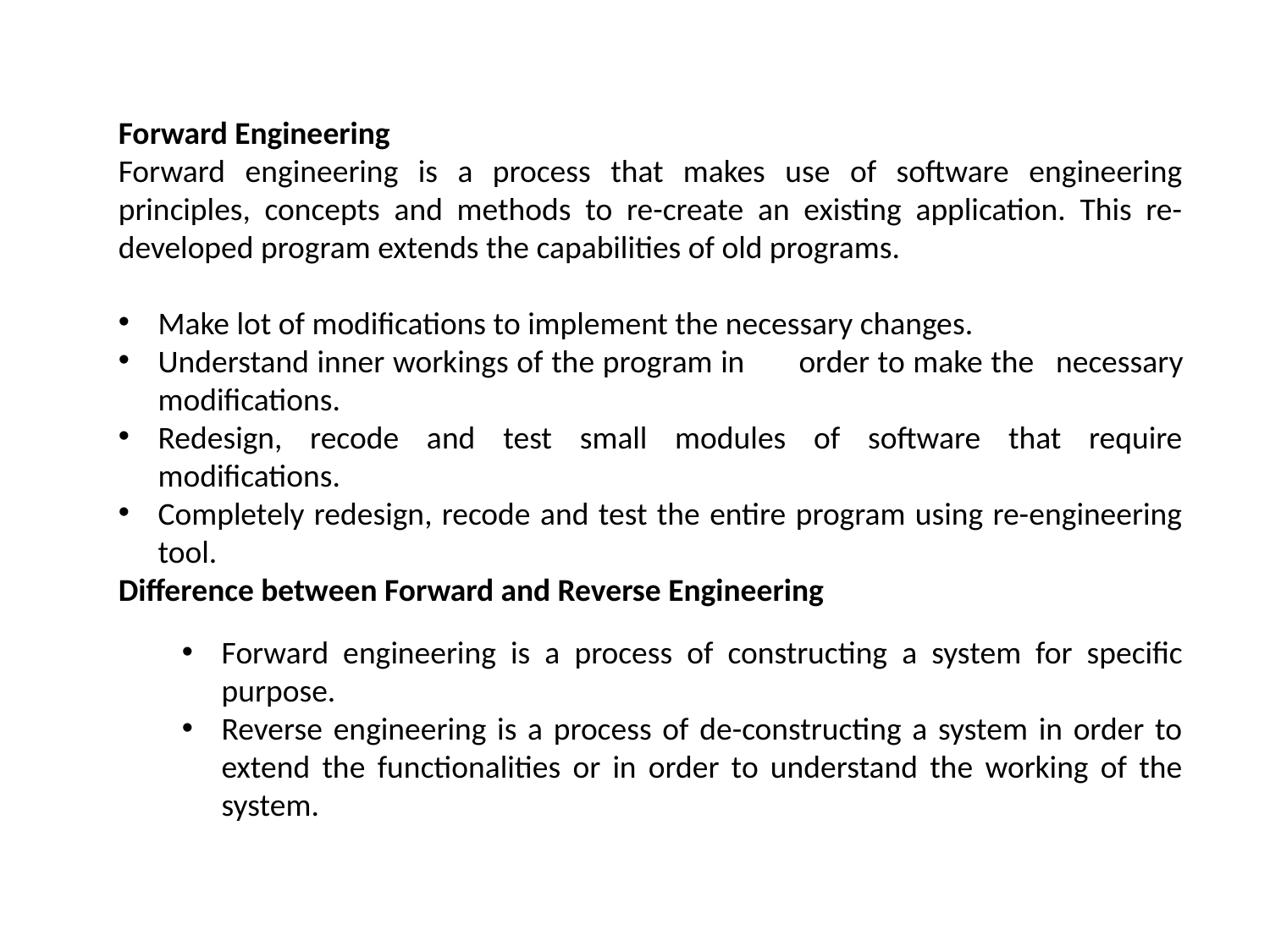

Forward Engineering
Forward engineering is a process that makes use of software engineering principles, concepts and methods to re-create an existing application. This re-developed program extends the capabilities of old programs.

Make lot of modifications to implement the necessary changes.
Understand inner workings of the program in	order to make the	necessary modifications.
Redesign, recode and test small modules of software that require modifications.
Completely redesign, recode and test the entire program using re-engineering tool.
Difference between Forward and Reverse Engineering

Forward engineering is a process of constructing a system for specific purpose.
Reverse engineering is a process of de-constructing a system in order to extend the functionalities or in order to understand the working of the system.